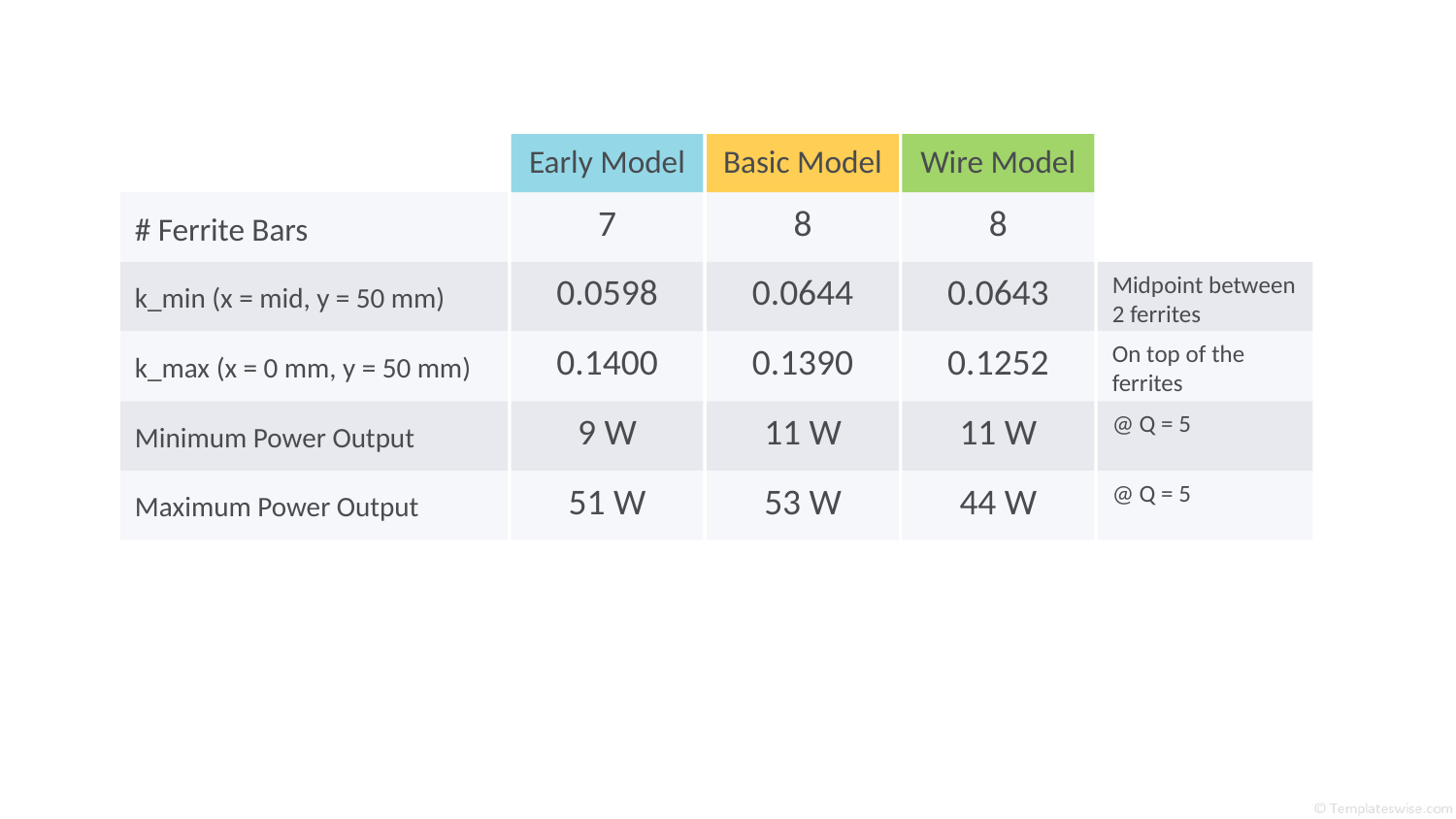

# Ferrite Bars
k_min (x = mid, y = 50 mm)
k_max (x = 0 mm, y = 50 mm)
Minimum Power Output
Maximum Power Output